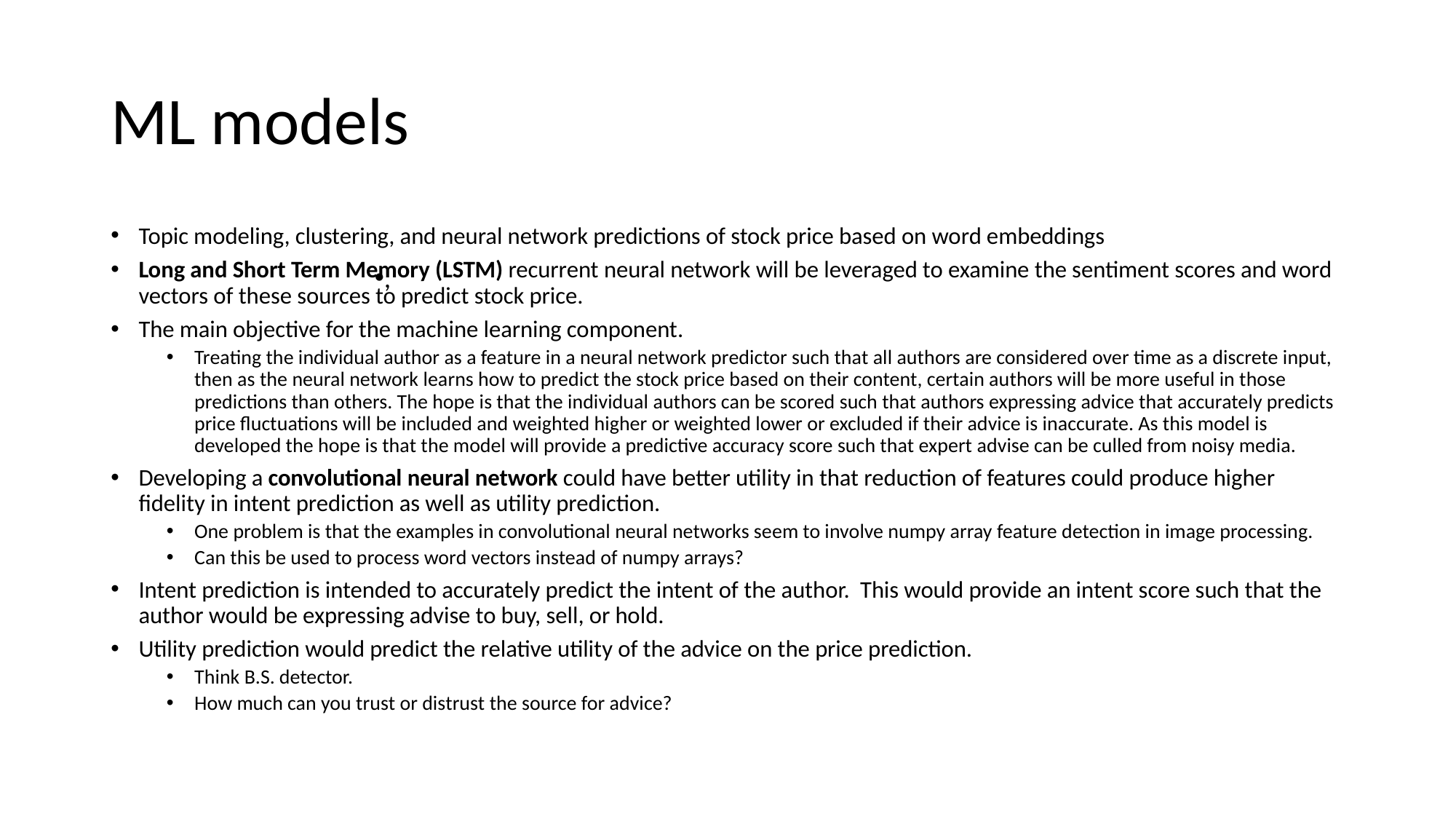

# ML models
Topic modeling, clustering, and neural network predictions of stock price based on word embeddings
Long and Short Term Memory (LSTM) recurrent neural network will be leveraged to examine the sentiment scores and word vectors of these sources to predict stock price.
The main objective for the machine learning component.
Treating the individual author as a feature in a neural network predictor such that all authors are considered over time as a discrete input, then as the neural network learns how to predict the stock price based on their content, certain authors will be more useful in those predictions than others. The hope is that the individual authors can be scored such that authors expressing advice that accurately predicts price fluctuations will be included and weighted higher or weighted lower or excluded if their advice is inaccurate. As this model is developed the hope is that the model will provide a predictive accuracy score such that expert advise can be culled from noisy media.
Developing a convolutional neural network could have better utility in that reduction of features could produce higher fidelity in intent prediction as well as utility prediction.
One problem is that the examples in convolutional neural networks seem to involve numpy array feature detection in image processing.
Can this be used to process word vectors instead of numpy arrays?
Intent prediction is intended to accurately predict the intent of the author.  This would provide an intent score such that the author would be expressing advise to buy, sell, or hold.
Utility prediction would predict the relative utility of the advice on the price prediction.
Think B.S. detector.
How much can you trust or distrust the source for advice?
,